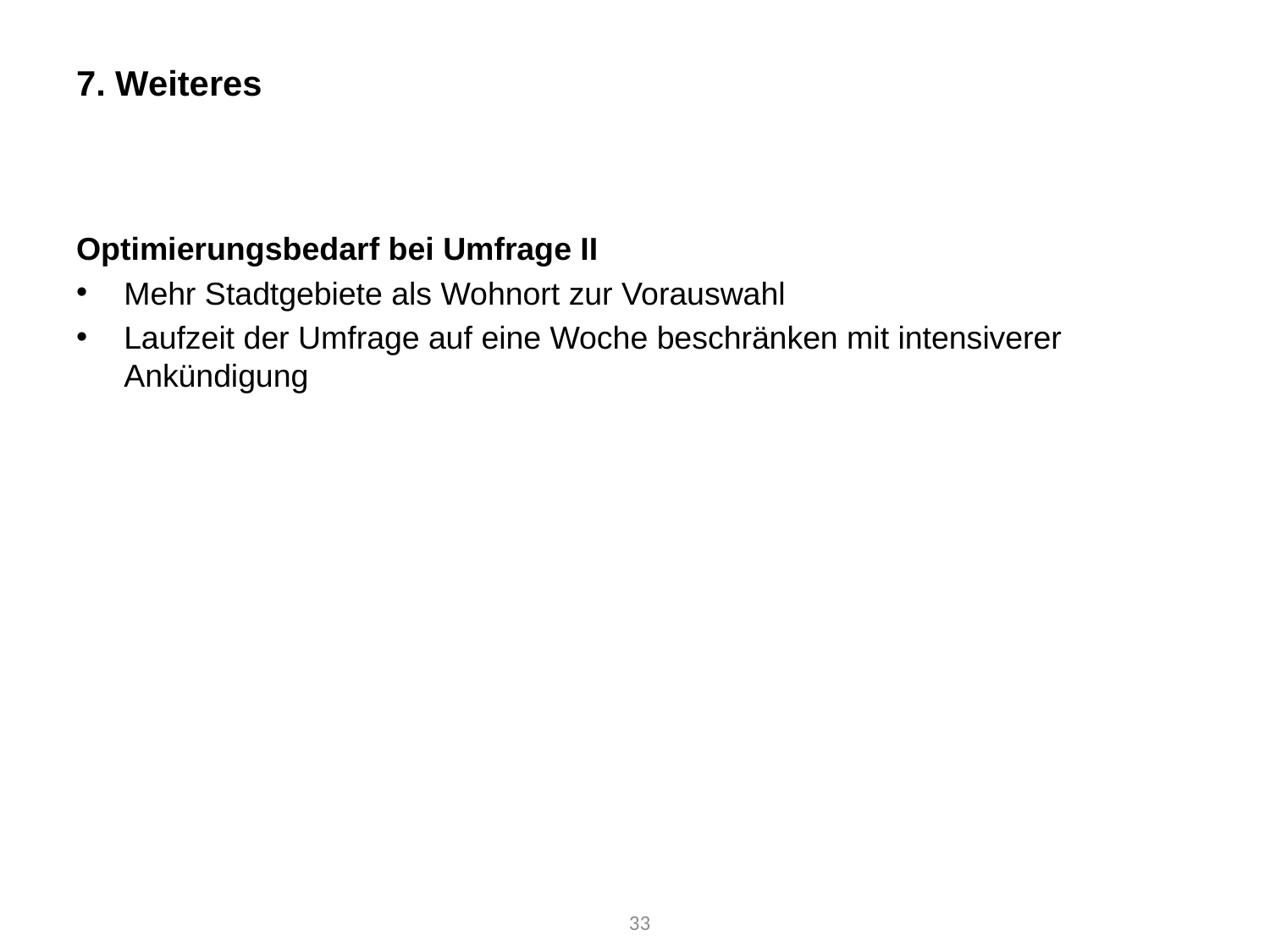

7. Weiteres
Optimierungsbedarf bei Umfrage II
Mehr Stadtgebiete als Wohnort zur Vorauswahl
Laufzeit der Umfrage auf eine Woche beschränken mit intensiverer Ankündigung
33